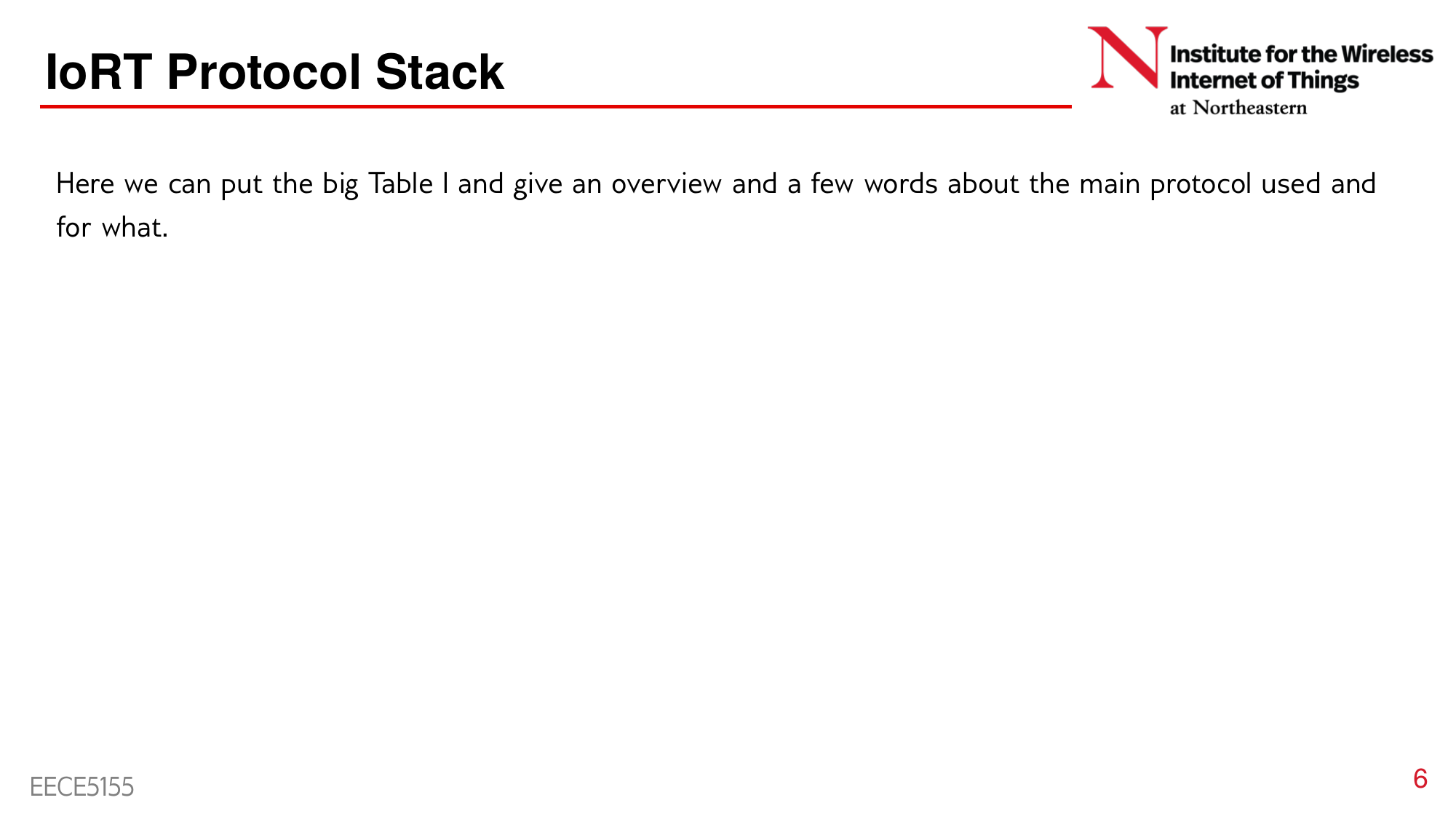

# IoRT Protocol Stack
Here we can put the big Table I and give an overview and a few words about the main protocol used and for what.
6
EECE5155